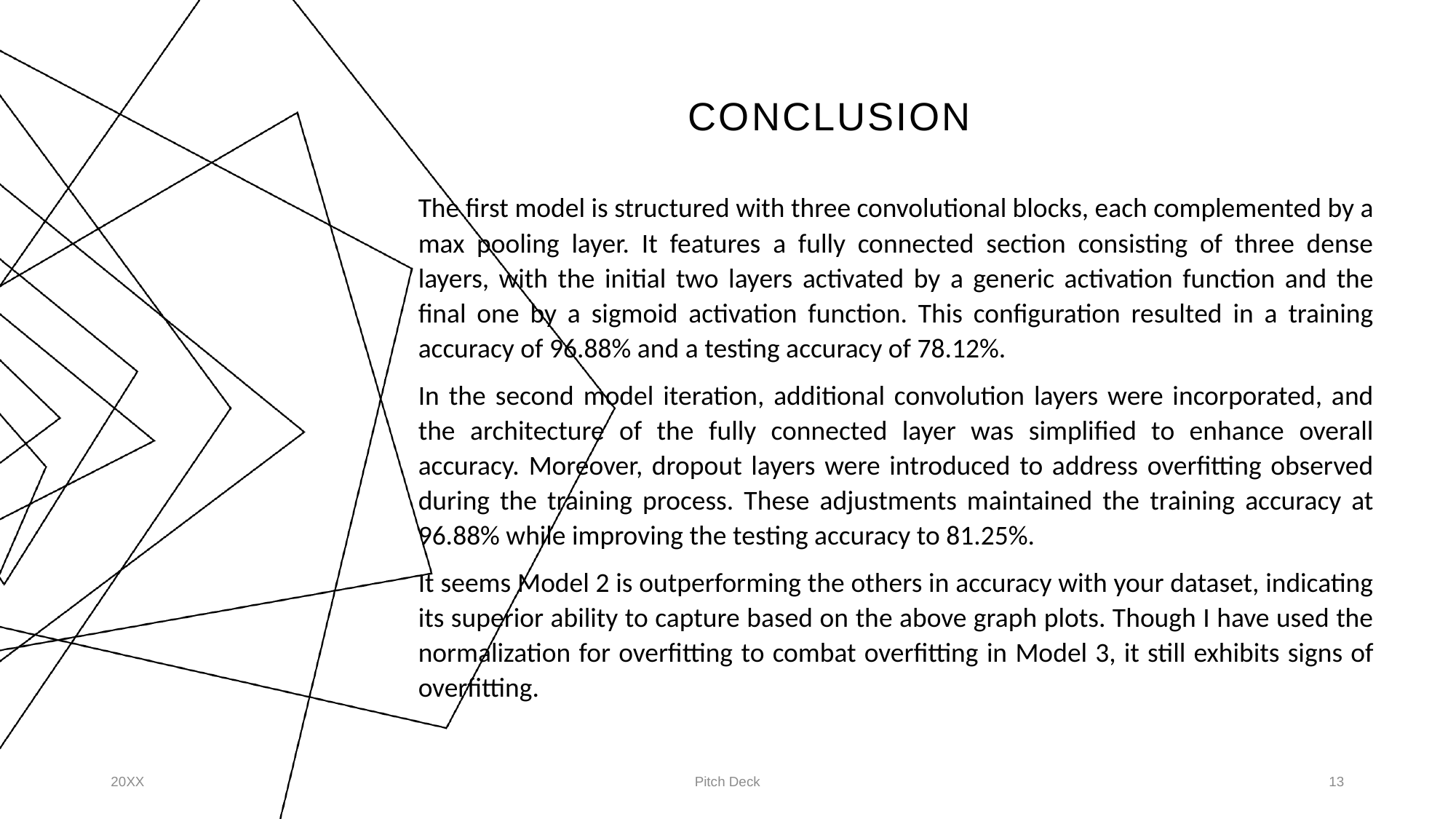

# CONCLUSION
The first model is structured with three convolutional blocks, each complemented by a max pooling layer. It features a fully connected section consisting of three dense layers, with the initial two layers activated by a generic activation function and the final one by a sigmoid activation function. This configuration resulted in a training accuracy of 96.88% and a testing accuracy of 78.12%.
In the second model iteration, additional convolution layers were incorporated, and the architecture of the fully connected layer was simplified to enhance overall accuracy. Moreover, dropout layers were introduced to address overfitting observed during the training process. These adjustments maintained the training accuracy at 96.88% while improving the testing accuracy to 81.25%.
It seems Model 2 is outperforming the others in accuracy with your dataset, indicating its superior ability to capture based on the above graph plots. Though I have used the normalization for overfitting to combat overfitting in Model 3, it still exhibits signs of overfitting.

20XX
Pitch Deck
13